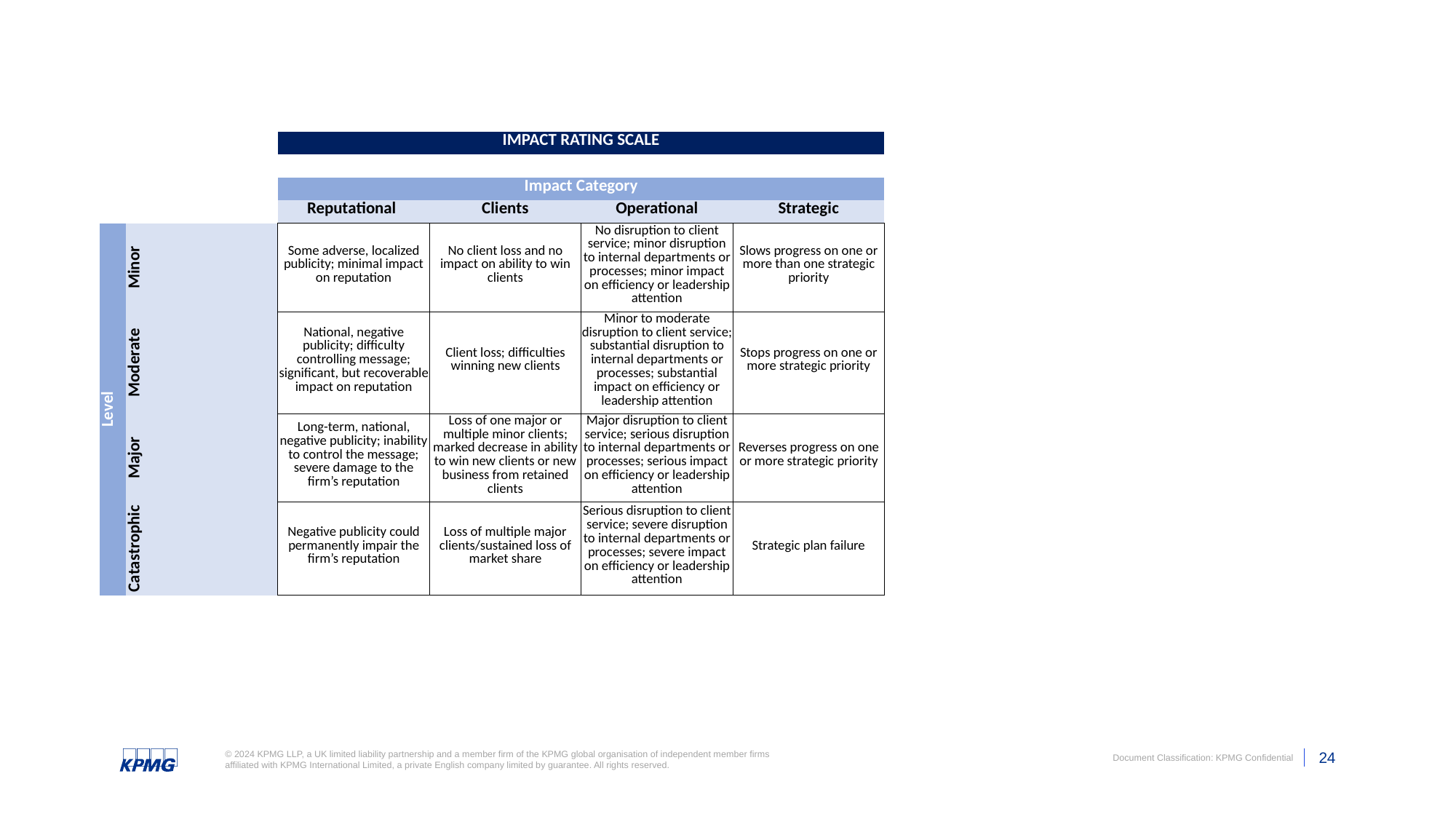

#
|  |  | IMPACT RATING SCALE |  |  |  |
| --- | --- | --- | --- | --- | --- |
|  |  |  |  |  |  |
|  |  | Impact Category |  |  |  |
|  |  | Reputational | Clients | Operational | Strategic |
| Level | Minor | Some adverse, localized publicity; minimal impact on reputation | No client loss and no impact on ability to win clients | No disruption to client service; minor disruption to internal departments or processes; minor impact on efficiency or leadership attention | Slows progress on one or more than one strategic priority |
|  | Moderate | National, negative publicity; difficulty controlling message; significant, but recoverable impact on reputation | Client loss; difficulties winning new clients | Minor to moderate disruption to client service; substantial disruption to internal departments or processes; substantial impact on efficiency or leadership attention | Stops progress on one or more strategic priority |
|  | Major | Long-term, national, negative publicity; inability to control the message; severe damage to the firm’s reputation | Loss of one major or multiple minor clients; marked decrease in ability to win new clients or new business from retained clients | Major disruption to client service; serious disruption to internal departments or processes; serious impact on efficiency or leadership attention | Reverses progress on one or more strategic priority |
|  | Catastrophic | Negative publicity could permanently impair the firm’s reputation | Loss of multiple major clients/sustained loss of market share | Serious disruption to client service; severe disruption to internal departments or processes; severe impact on efficiency or leadership attention | Strategic plan failure |